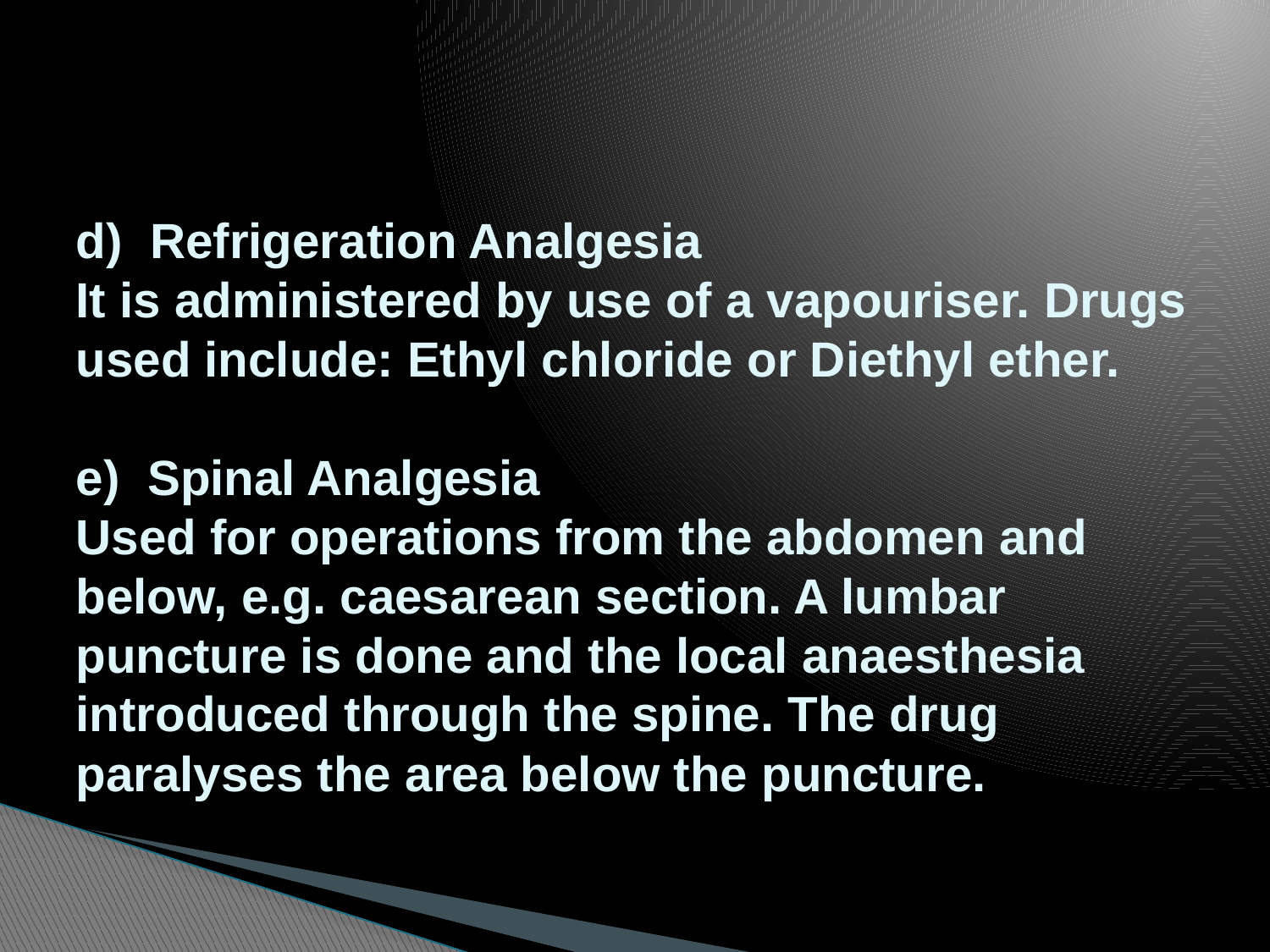

# d)  Refrigeration Analgesia It is administered by use of a vapouriser. Drugs used include: Ethyl chloride or Diethyl ether. e)  Spinal Analgesia Used for operations from the abdomen and below, e.g. caesarean section. A lumbar puncture is done and the local anaesthesia introduced through the spine. The drug paralyses the area below the puncture.